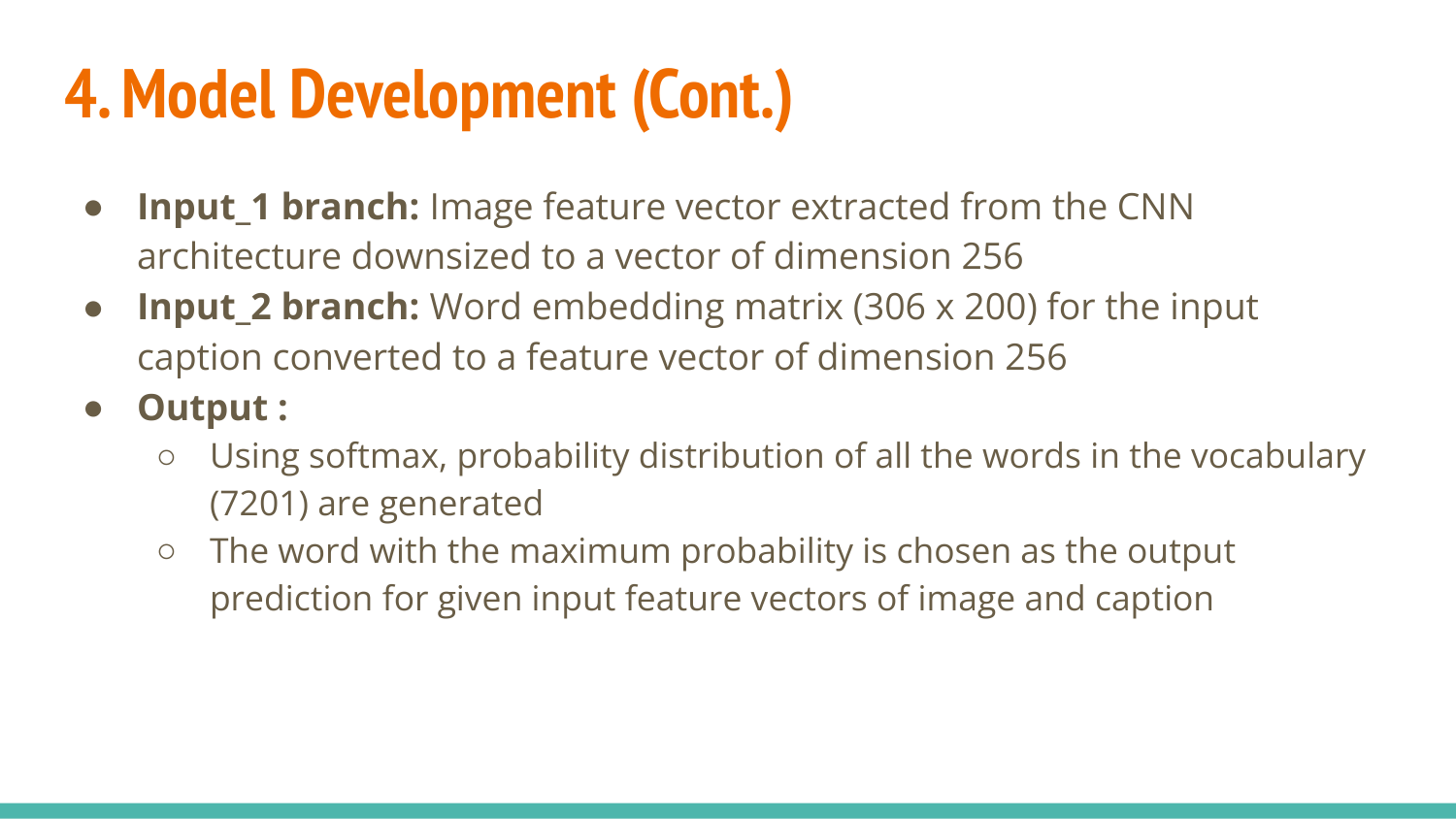

# 4. Model Development (Cont.)

Input_1 branch: Image feature vector extracted from the CNN architecture downsized to a vector of dimension 256
Input_2 branch: Word embedding matrix (306 x 200) for the input caption converted to a feature vector of dimension 256
Output :
Using softmax, probability distribution of all the words in the vocabulary (7201) are generated
The word with the maximum probability is chosen as the output prediction for given input feature vectors of image and caption